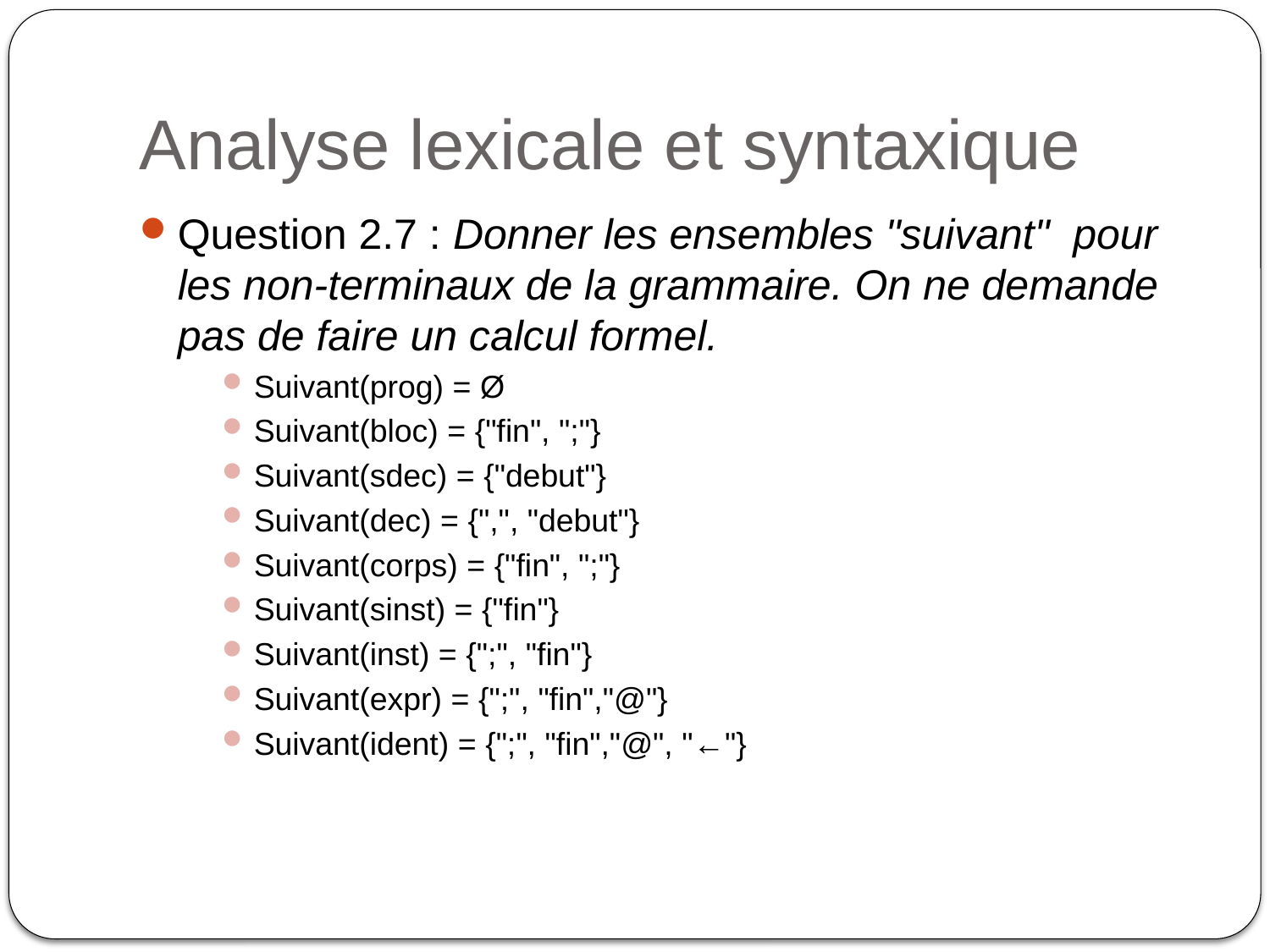

# Analyse lexicale et syntaxique
Question 2.7 : Donner les ensembles "suivant"  pour les non-terminaux de la grammaire. On ne demande pas de faire un calcul formel.
Suivant(prog) = Ø
Suivant(bloc) = {"fin", ";"}
Suivant(sdec) = {"debut"}
Suivant(dec) = {",", "debut"}
Suivant(corps) = {"fin", ";"}
Suivant(sinst) = {"fin"}
Suivant(inst) = {";", "fin"}
Suivant(expr) = {";", "fin","@"}
Suivant(ident) = {";", "fin","@", "←"}